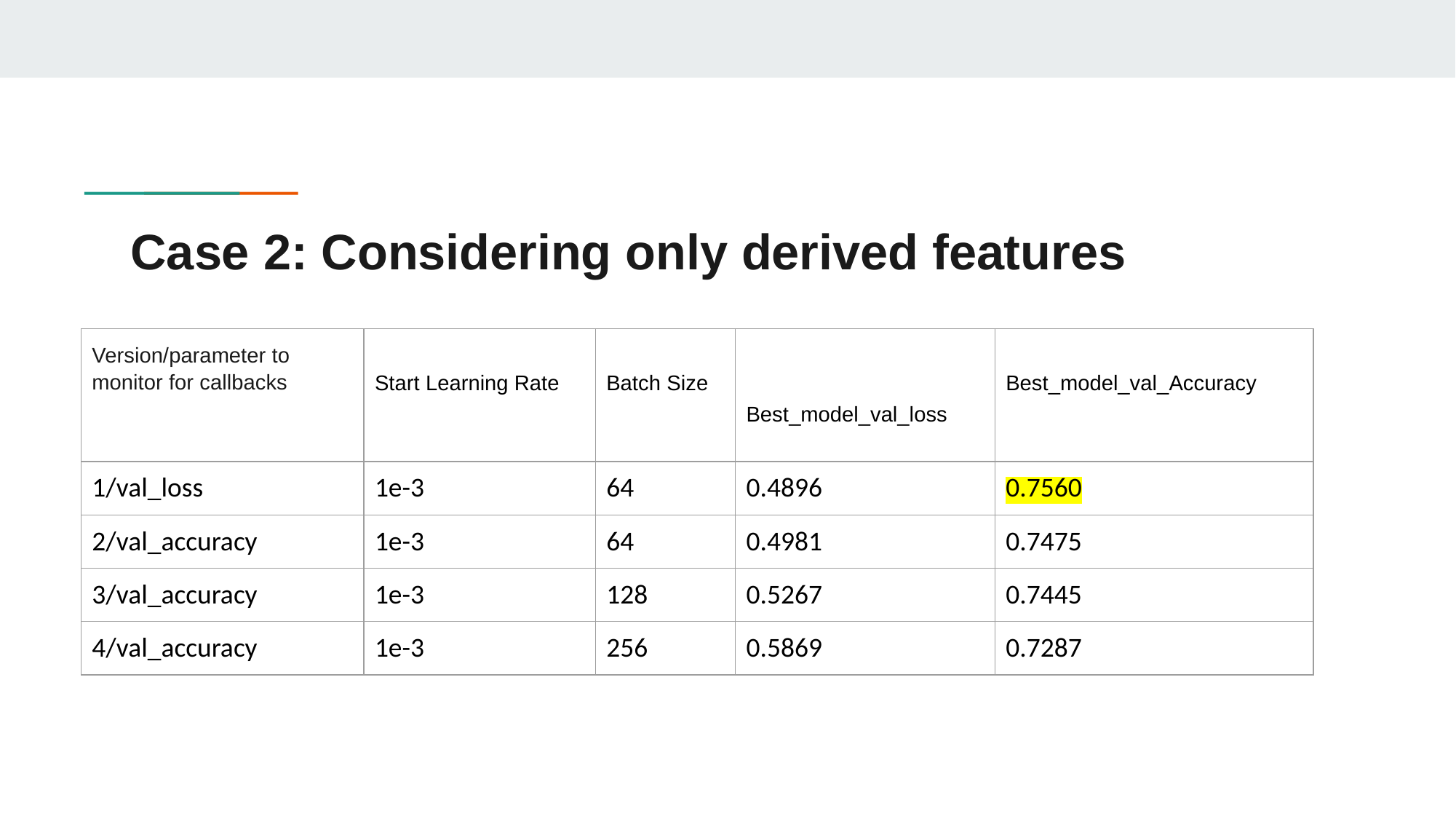

# Case 2: Considering only derived features
| Version/parameter to monitor for callbacks | Start learning rate Start Learning Rate | Batch size Batch Size | Best\_model\_val\_loss Best\_model\_val\_loss | Best\_model\_val\_Accuracy Best\_model\_val\_Accuracy |
| --- | --- | --- | --- | --- |
| 1/val\_loss | 1e-3 | 64 | 0.4896 | 0.7560 |
| 2/val\_accuracy | 1e-3 | 64 | 0.4981 | 0.7475 |
| 3/val\_accuracy | 1e-3 | 128 | 0.5267 | 0.7445 |
| 4/val\_accuracy | 1e-3 | 256 | 0.5869 | 0.7287 |